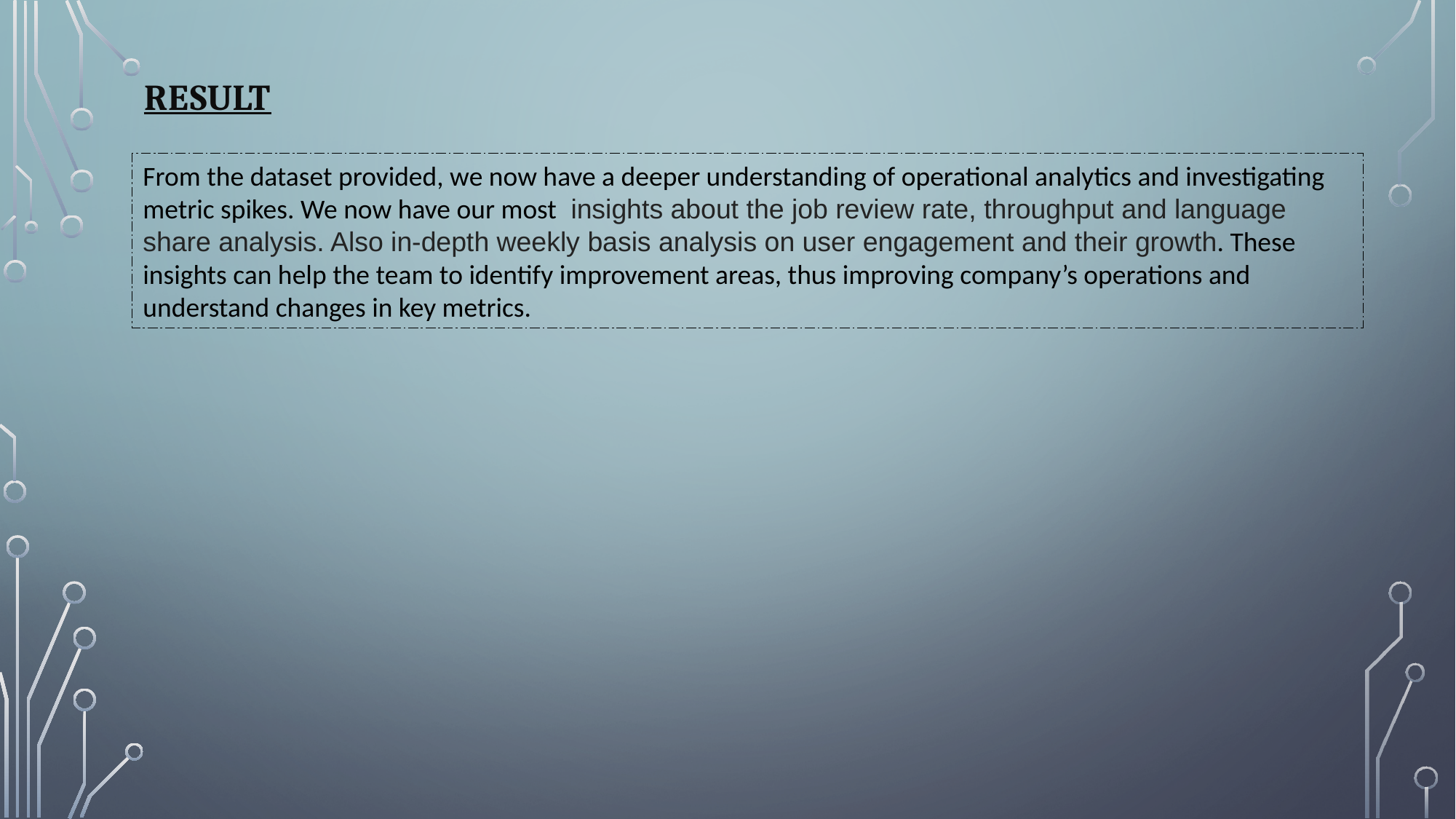

RESULT
From the dataset provided, we now have a deeper understanding of operational analytics and investigating metric spikes. We now have our most  insights about the job review rate, throughput and language share analysis. Also in-depth weekly basis analysis on user engagement and their growth. These insights can help the team to identify improvement areas, thus improving company’s operations and understand changes in key metrics.